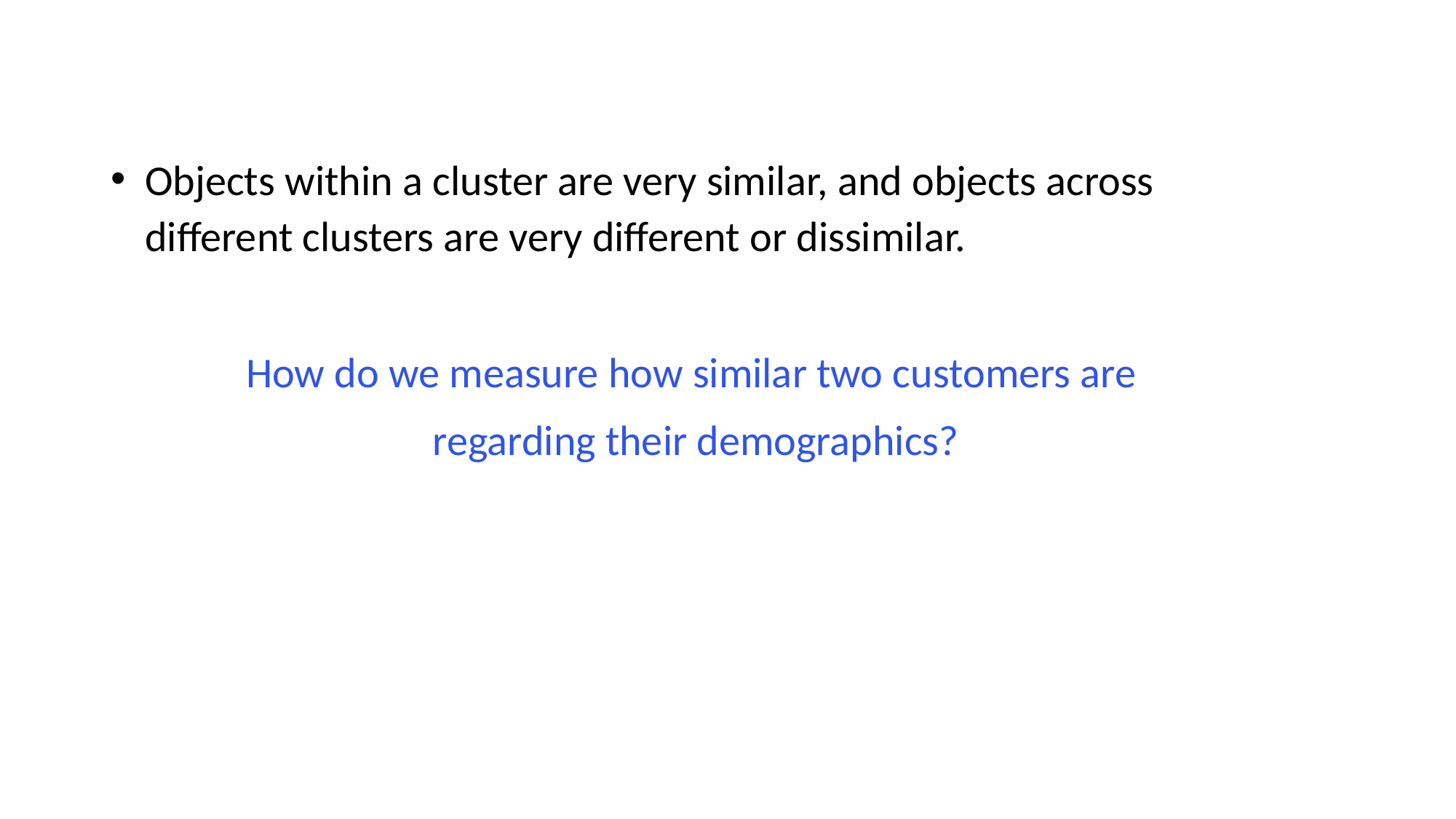

# K-Means Clustering
Objects within a cluster are very similar, and objects across different clusters are very different or dissimilar.

How do we measure how similar two customers are
regarding their demographics?